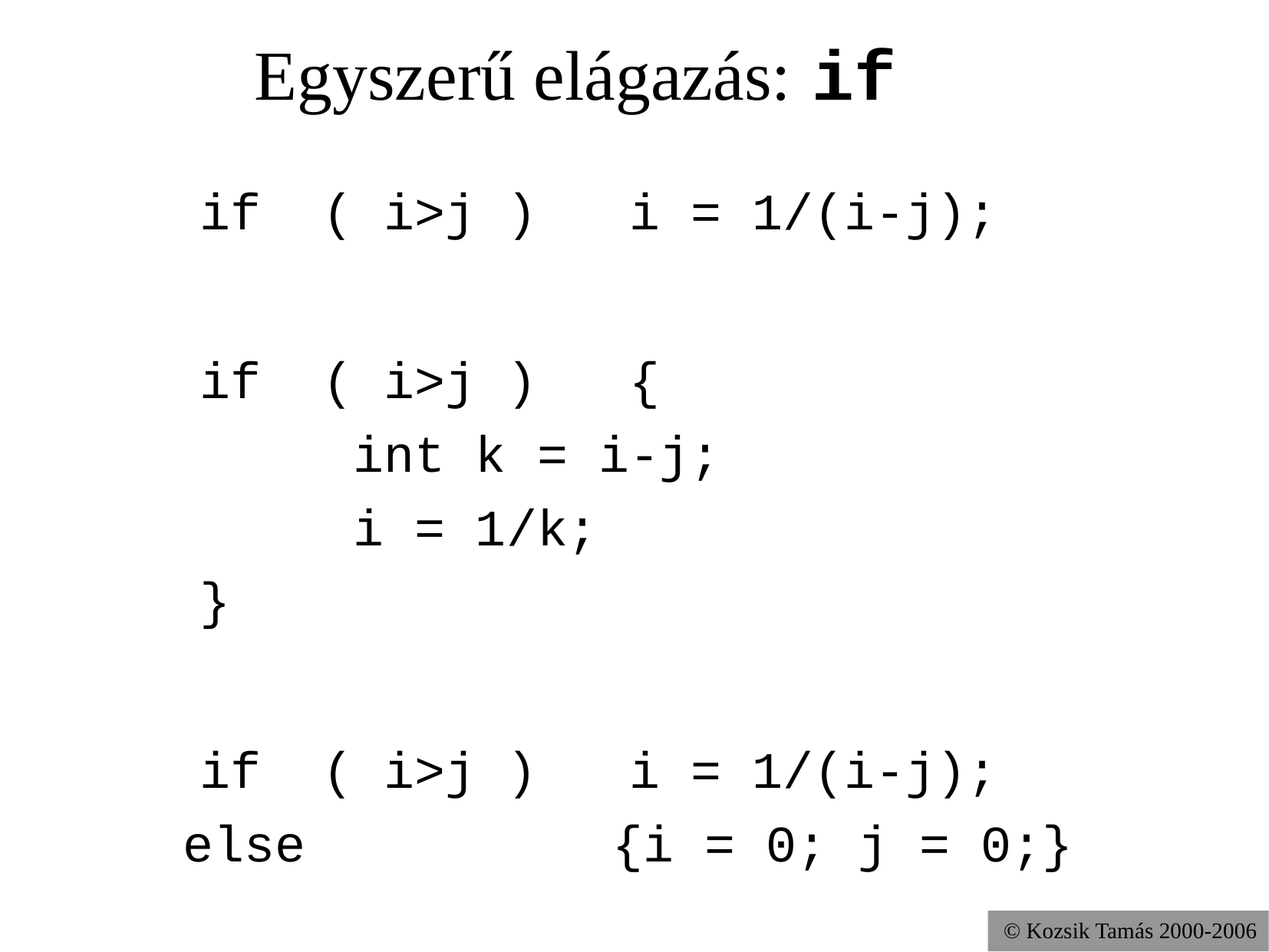

Egyszerű elágazás: if
 if  ( i>j )   i = 1/(i-j);

 if  ( i>j )   {
      int k = i-j;
      i = 1/k;
 }

 if  ( i>j )   i = 1/(i-j);
 else          {i = 0; j = 0;}
© Kozsik Tamás 2000-2006